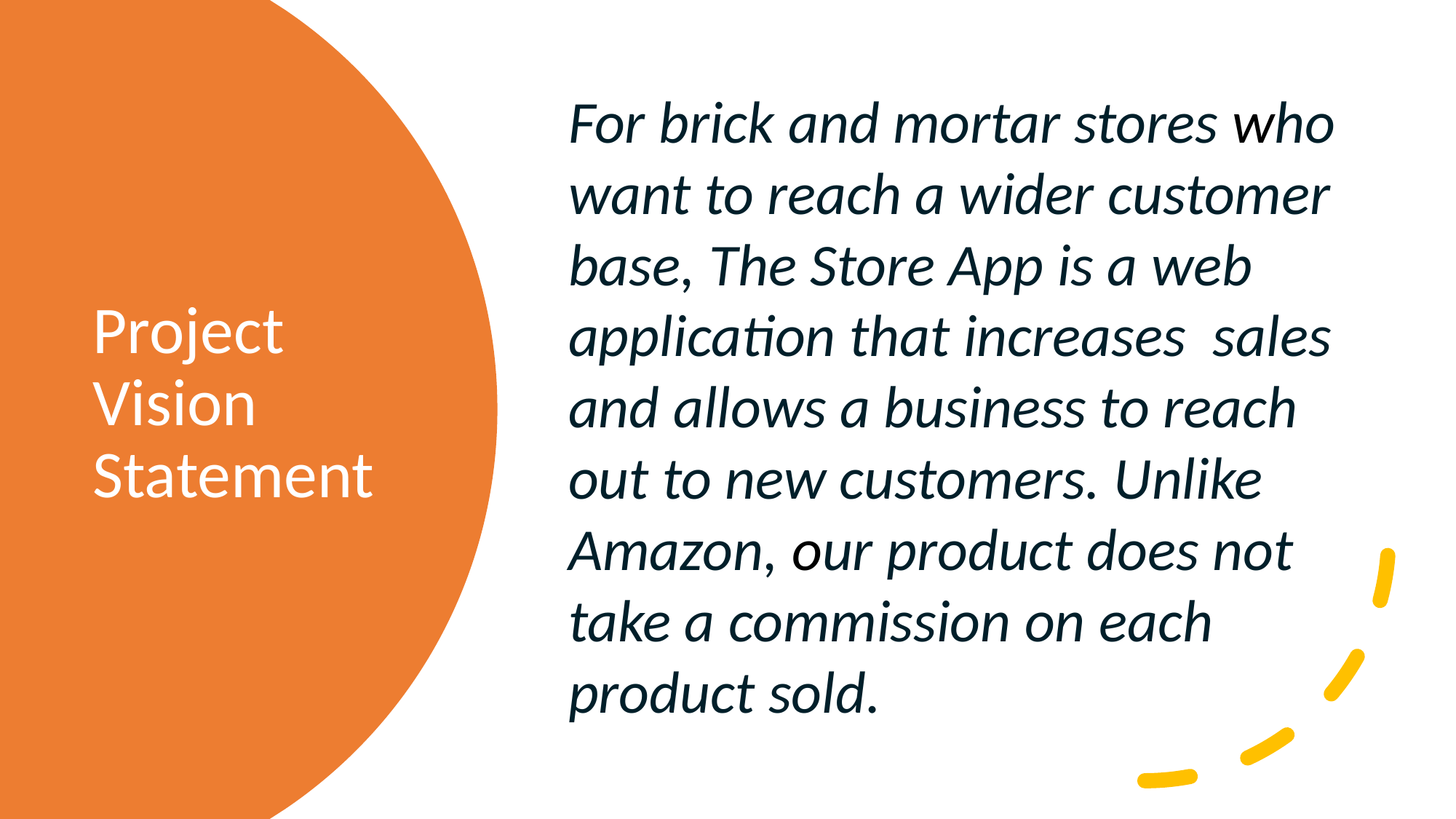

For brick and mortar stores who want to reach a wider customer base, The Store App is a web application that increases  sales and allows a business to reach out to new customers. Unlike Amazon, our product does not take a commission on each product sold.
# Project Vision Statement